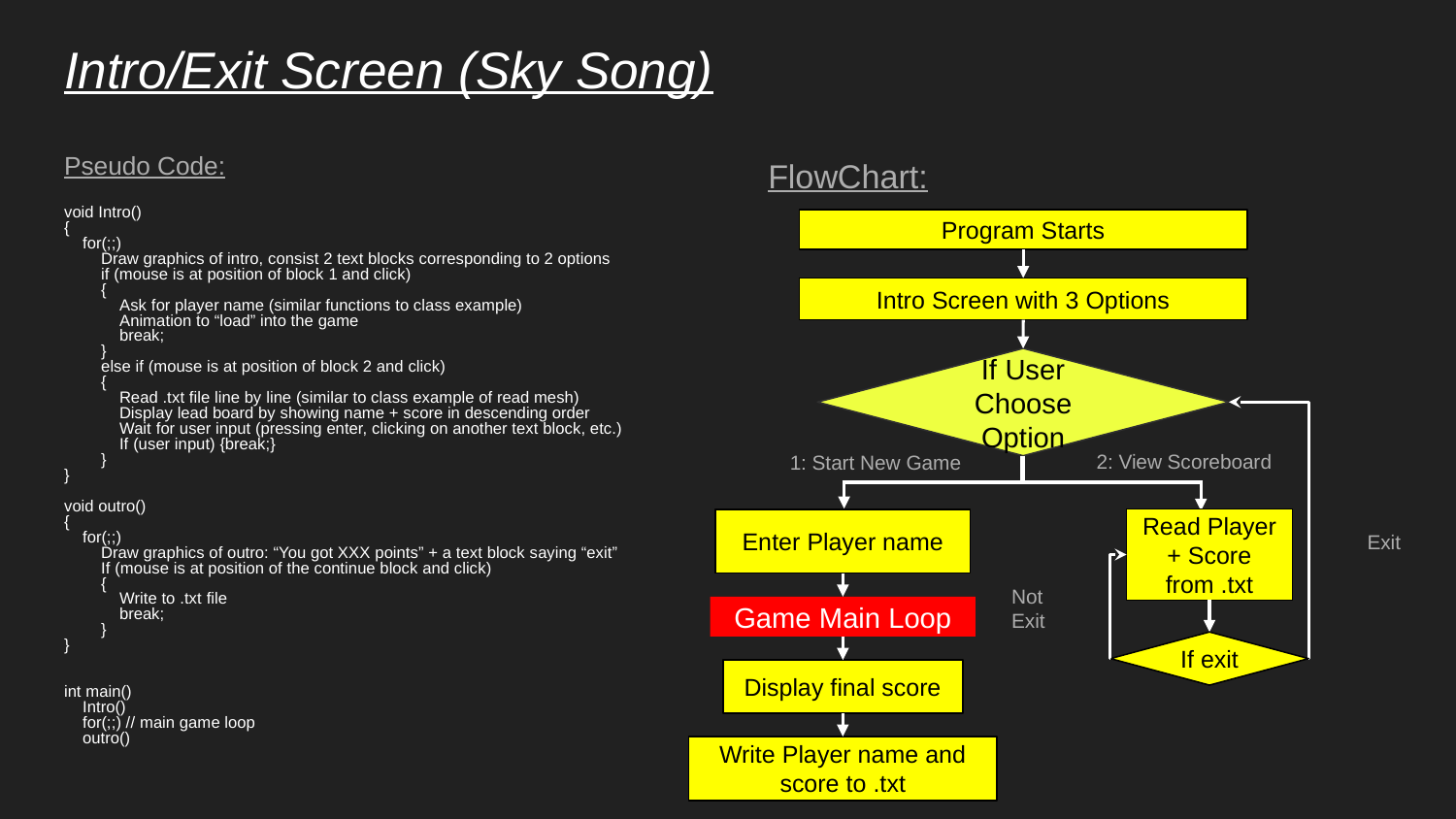

# Intro/Exit Screen (Sky Song)
FlowChart:
Pseudo Code:
void Intro()
{
    for(;;)
        Draw graphics of intro, consist 2 text blocks corresponding to 2 options
        if (mouse is at position of block 1 and click)
        {
            Ask for player name (similar functions to class example)
            Animation to “load” into the game
            break;
        }
        else if (mouse is at position of block 2 and click)
        {
            Read .txt file line by line (similar to class example of read mesh)
            Display lead board by showing name + score in descending order
            Wait for user input (pressing enter, clicking on another text block, etc.)
            If (user input) {break;}
        }
}

void outro()
{
    for(;;)
        Draw graphics of outro: “You got XXX points” + a text block saying “exit”
        If (mouse is at position of the continue block and click)
        {
            Write to .txt file
            break;
        }
}

int main()
    Intro()
    for(;;) // main game loop
    outro()
Program Starts
Intro Screen with 3 Options
If User Choose Option
2: View Scoreboard
1: Start New Game
Read Player + Score from .txt
Enter Player name
Exit
Not Exit
Game Main Loop
If exit
Display final score
Write Player name and score to .txt